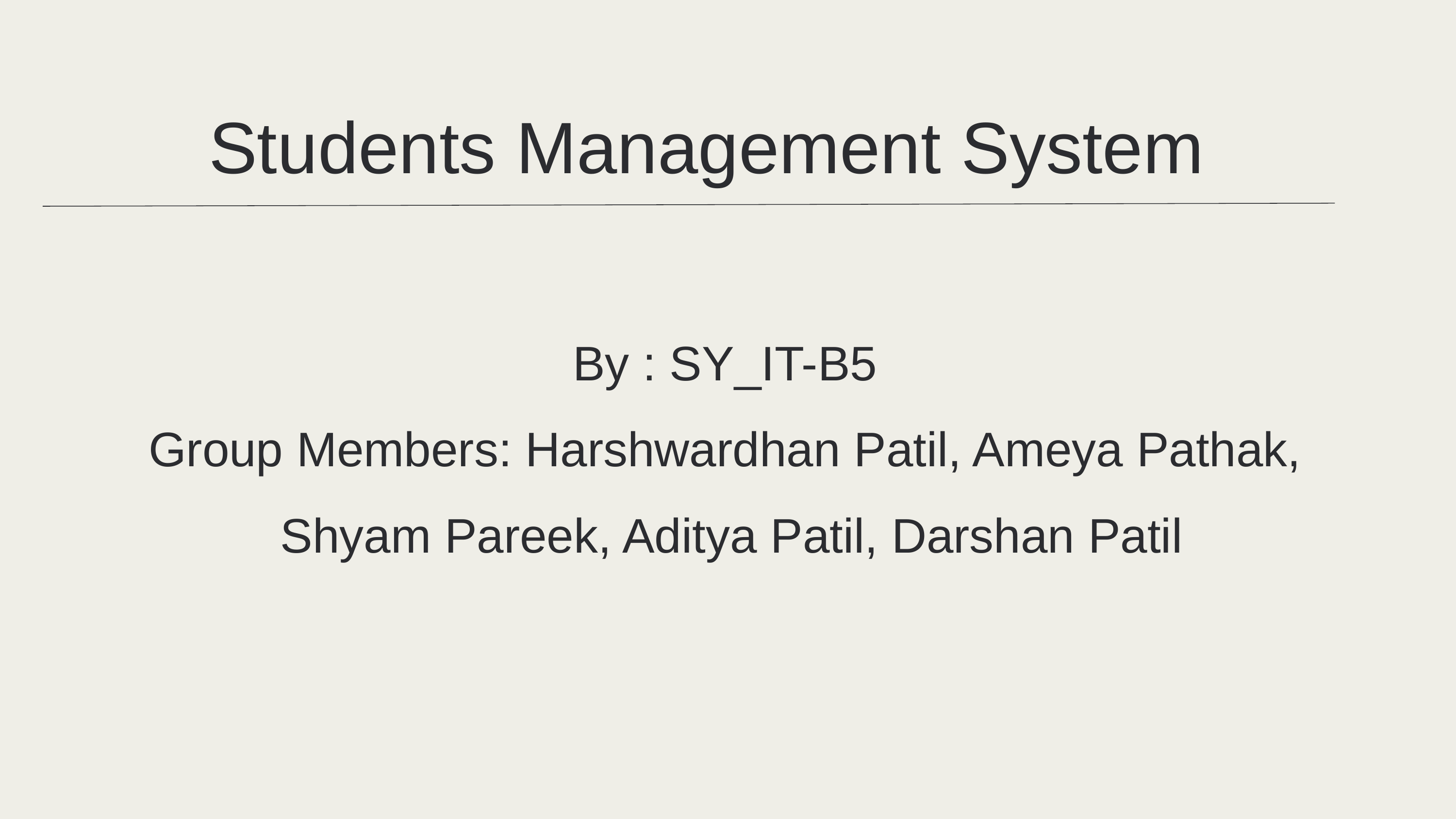

Students Management System
By : SY_IT-B5
Group Members: Harshwardhan Patil, Ameya Pathak,
 Shyam Pareek, Aditya Patil, Darshan Patil